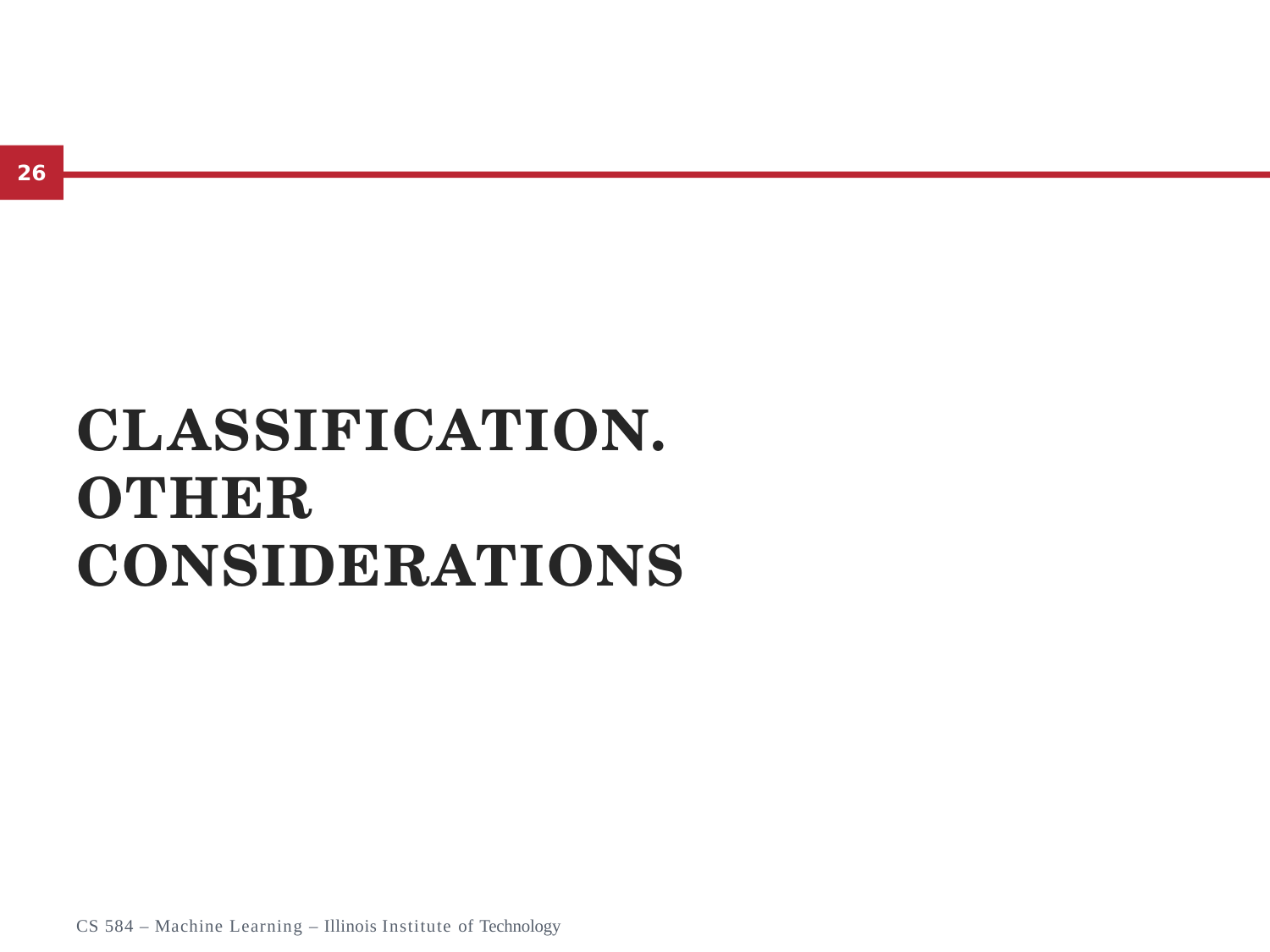

# Classification. Other Considerations
47
CS 584 – Machine Learning – Illinois Institute of Technology